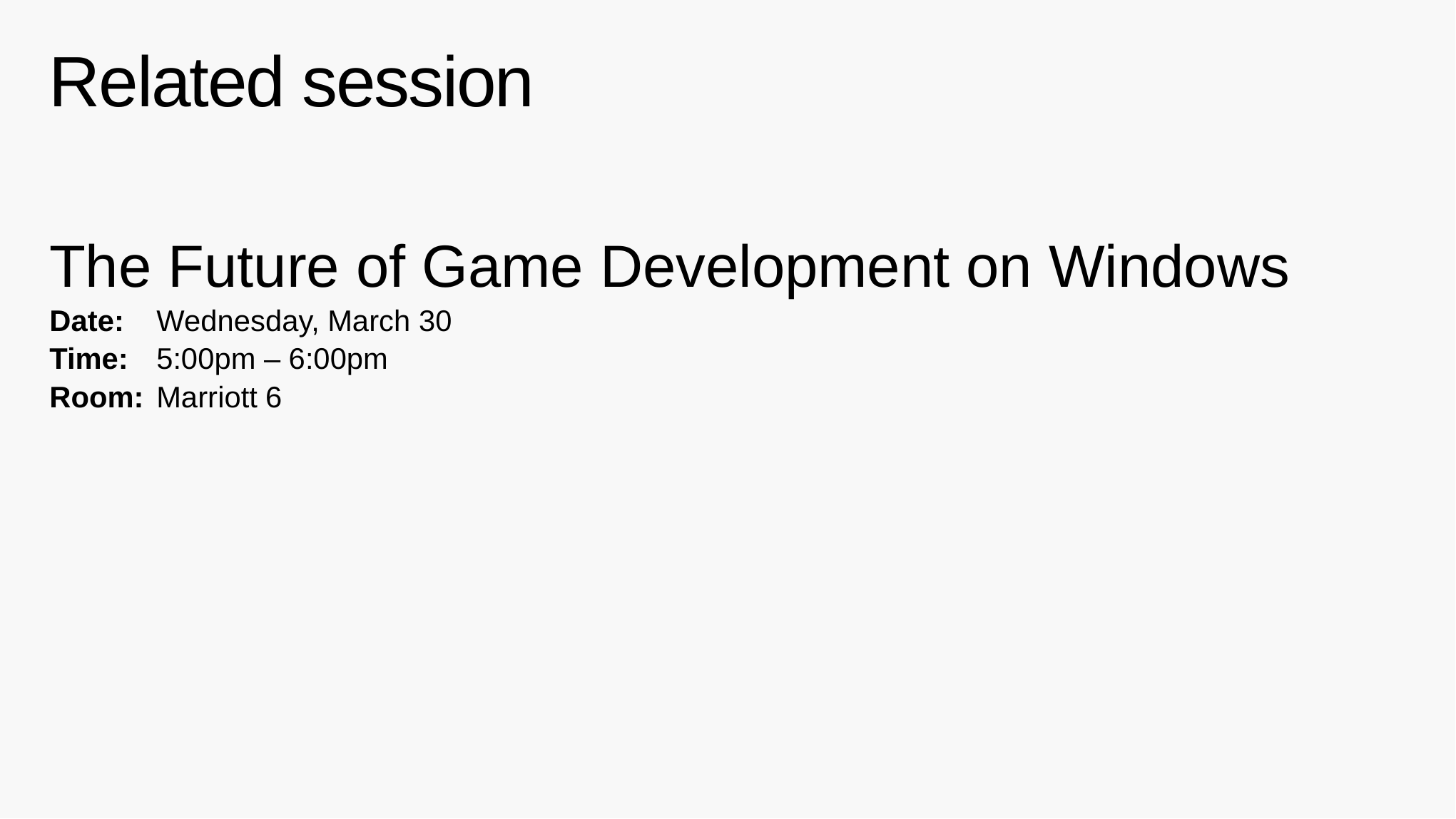

# Related session
The Future of Game Development on Windows
Date: 	Wednesday, March 30
Time: 	5:00pm – 6:00pm
Room: 	Marriott 6